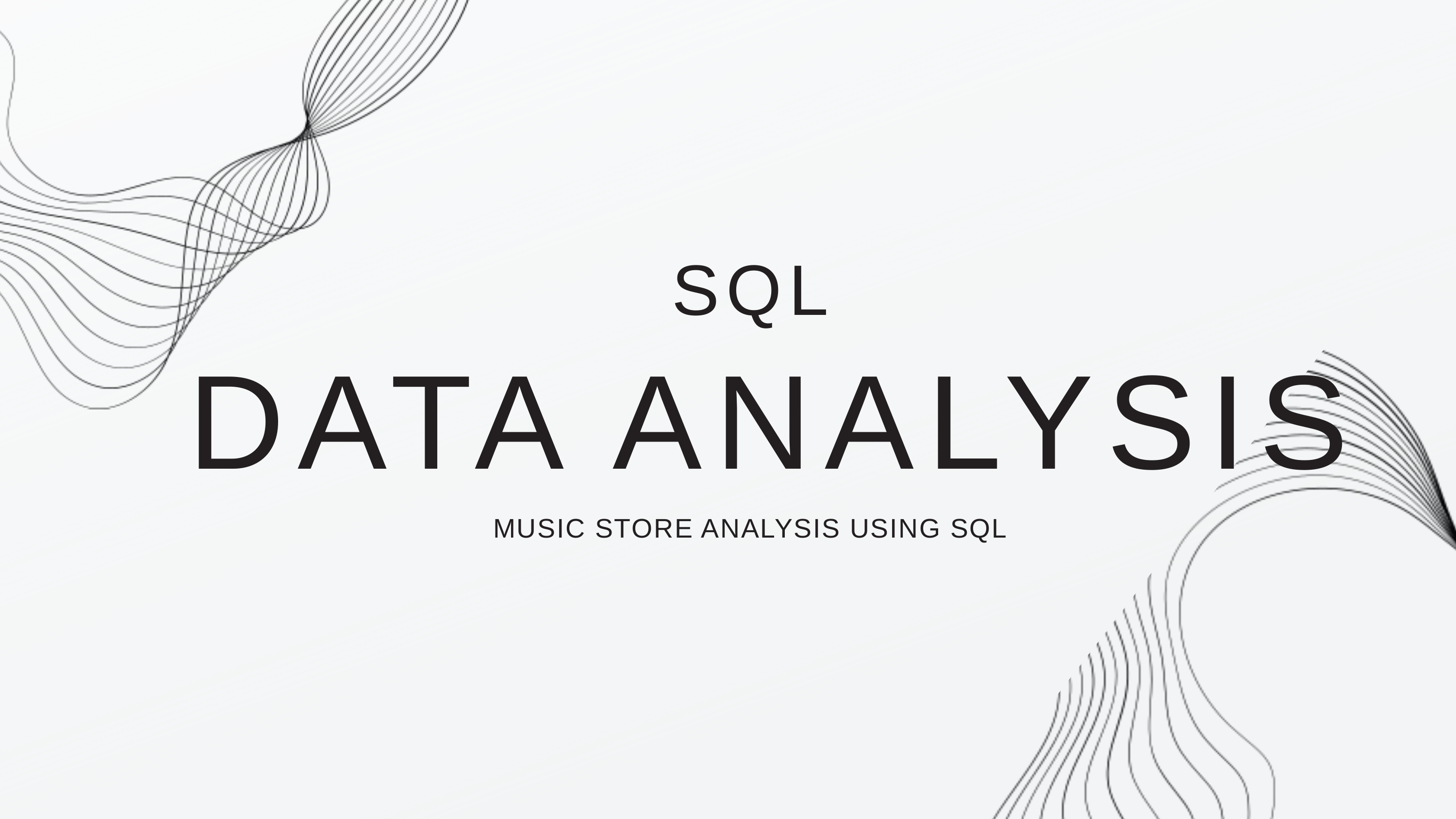

SQL
DATA ANALYSIS

MUSIC STORE ANALYSIS USING SQL